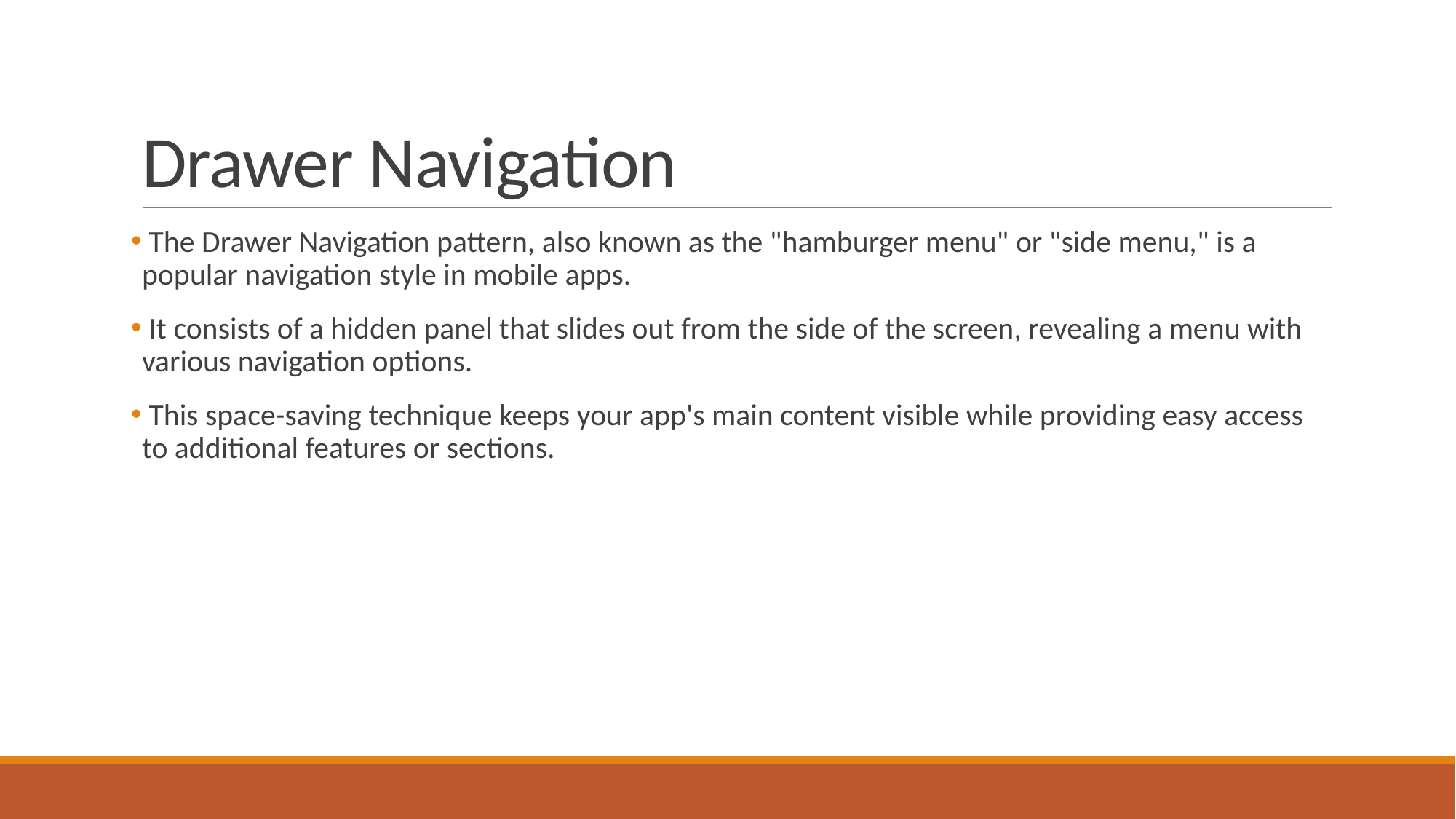

# Drawer Navigation
 The Drawer Navigation pattern, also known as the "hamburger menu" or "side menu," is a popular navigation style in mobile apps.
 It consists of a hidden panel that slides out from the side of the screen, revealing a menu with various navigation options.
 This space-saving technique keeps your app's main content visible while providing easy access to additional features or sections.